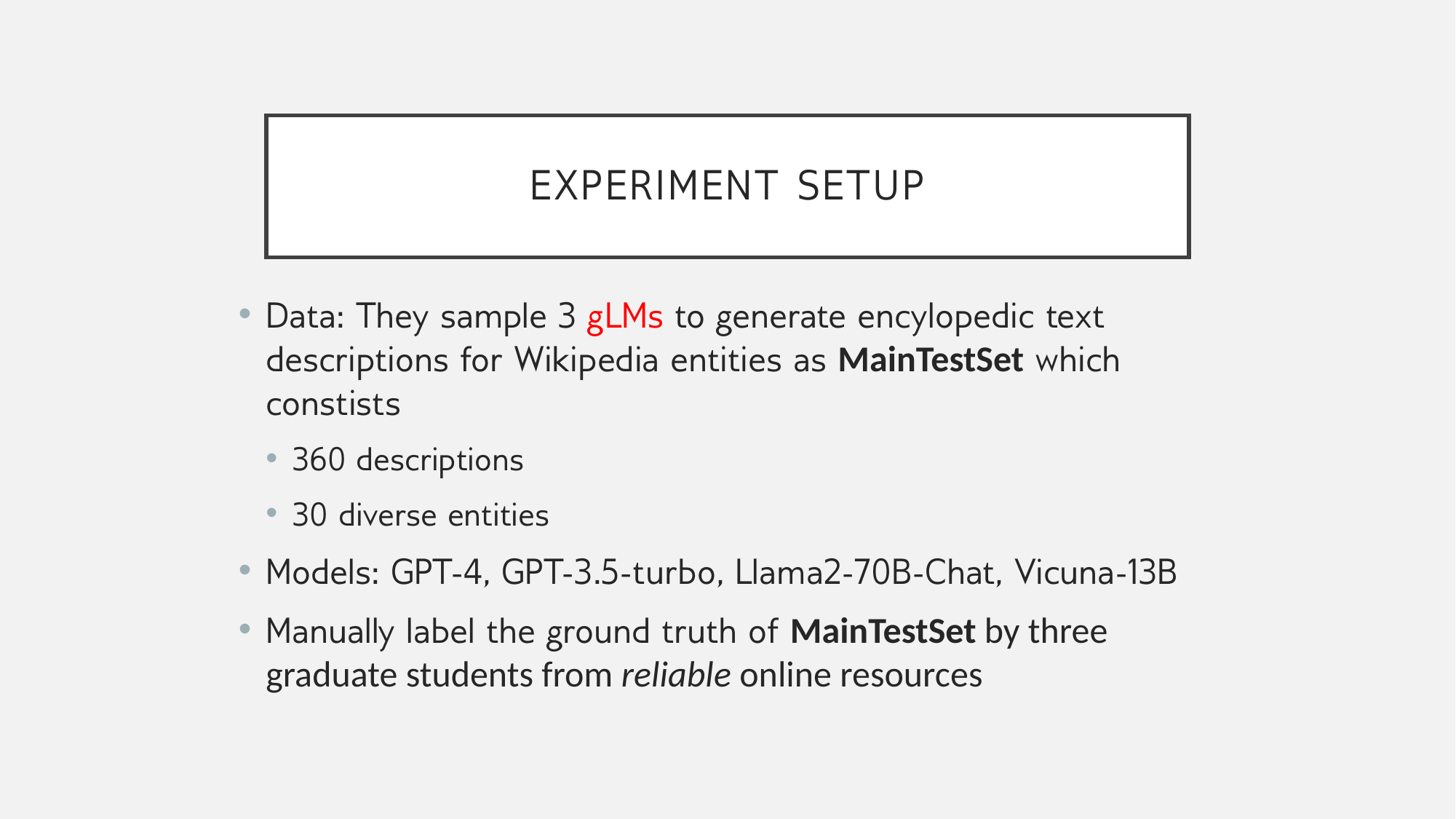

# Experiment setup
Data: They sample 3 gLMs to generate encylopedic text descriptions for Wikipedia entities as MainTestSet which constists
360 descriptions
30 diverse entities
Models: GPT-4, GPT-3.5-turbo, Llama2-70B-Chat, Vicuna-13B
Manually label the ground truth of MainTestSet by three graduate students from reliable online resources